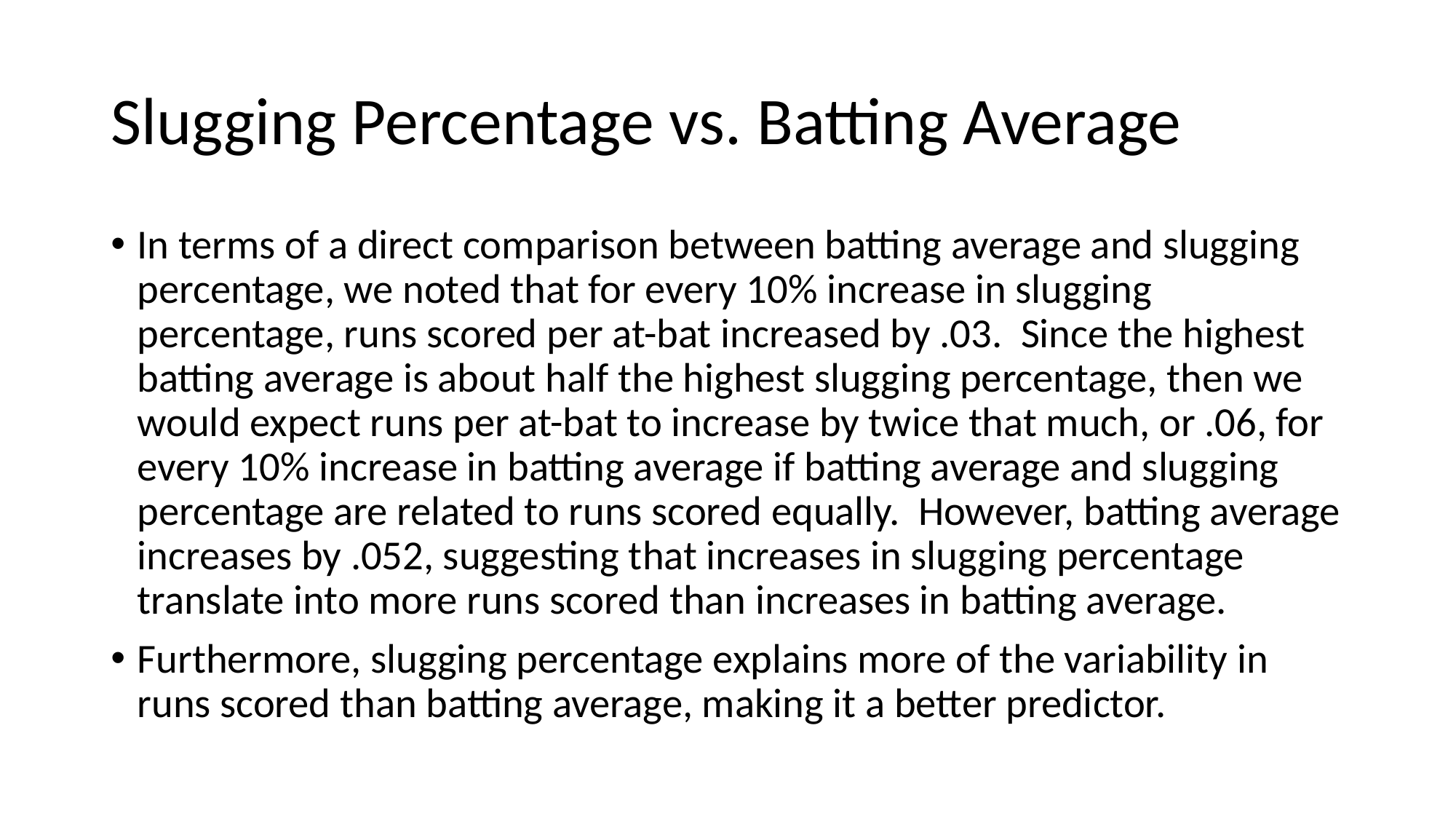

# Slugging Percentage vs. Batting Average
In terms of a direct comparison between batting average and slugging percentage, we noted that for every 10% increase in slugging percentage, runs scored per at-bat increased by .03.  Since the highest batting average is about half the highest slugging percentage, then we would expect runs per at-bat to increase by twice that much, or .06, for every 10% increase in batting average if batting average and slugging percentage are related to runs scored equally.  However, batting average increases by .052, suggesting that increases in slugging percentage translate into more runs scored than increases in batting average.
Furthermore, slugging percentage explains more of the variability in runs scored than batting average, making it a better predictor.